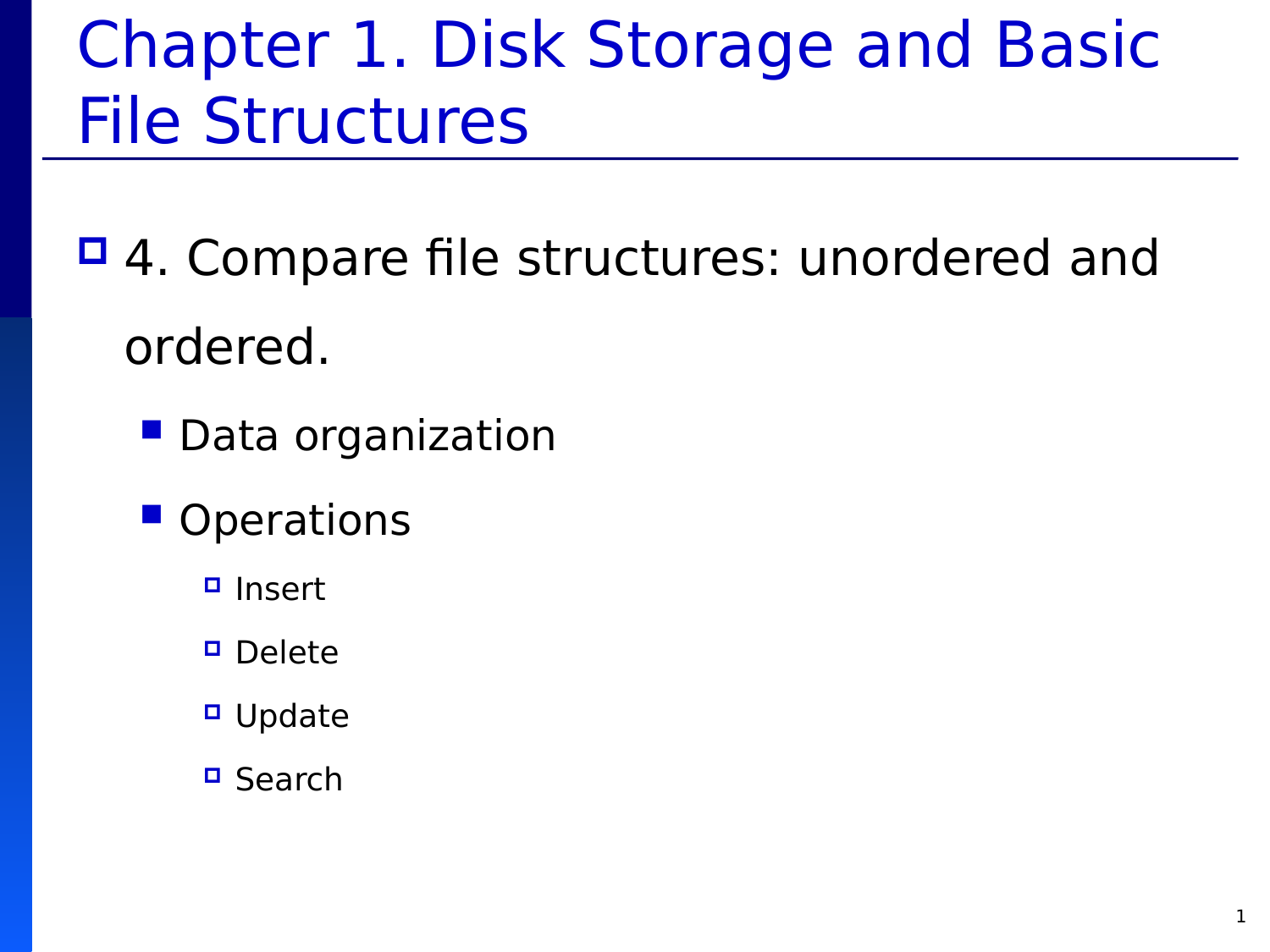

# Chapter 1. Disk Storage and Basic File Structures
4. Compare file structures: unordered and ordered.
Data organization
Operations
Insert
Delete
Update
Search
1